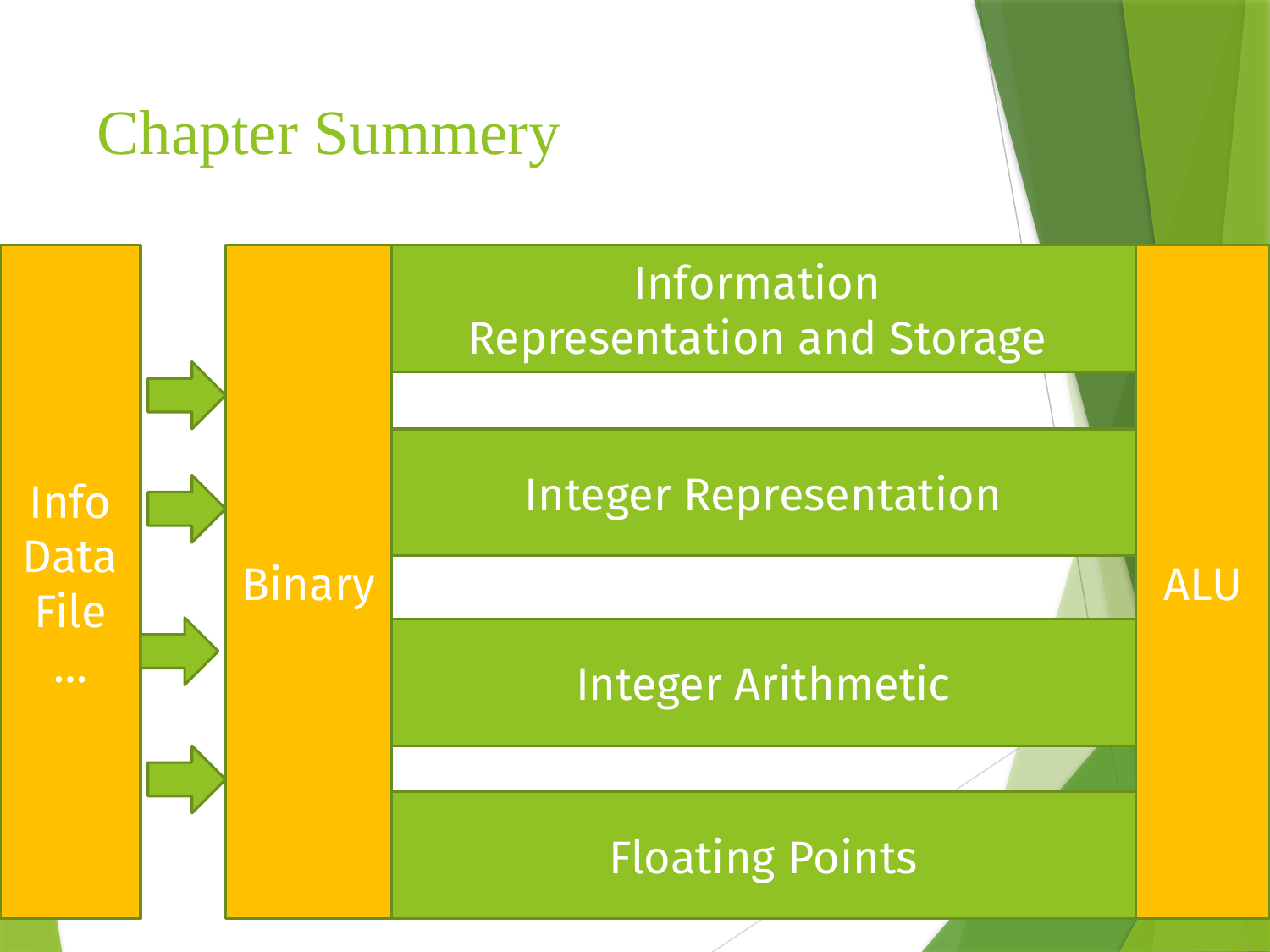

# Chapter Summery
Info
Data
File
…
Binary

Information
Representation and Storage
ALU

Integer Representation

Integer Arithmetic

Floating Points
10